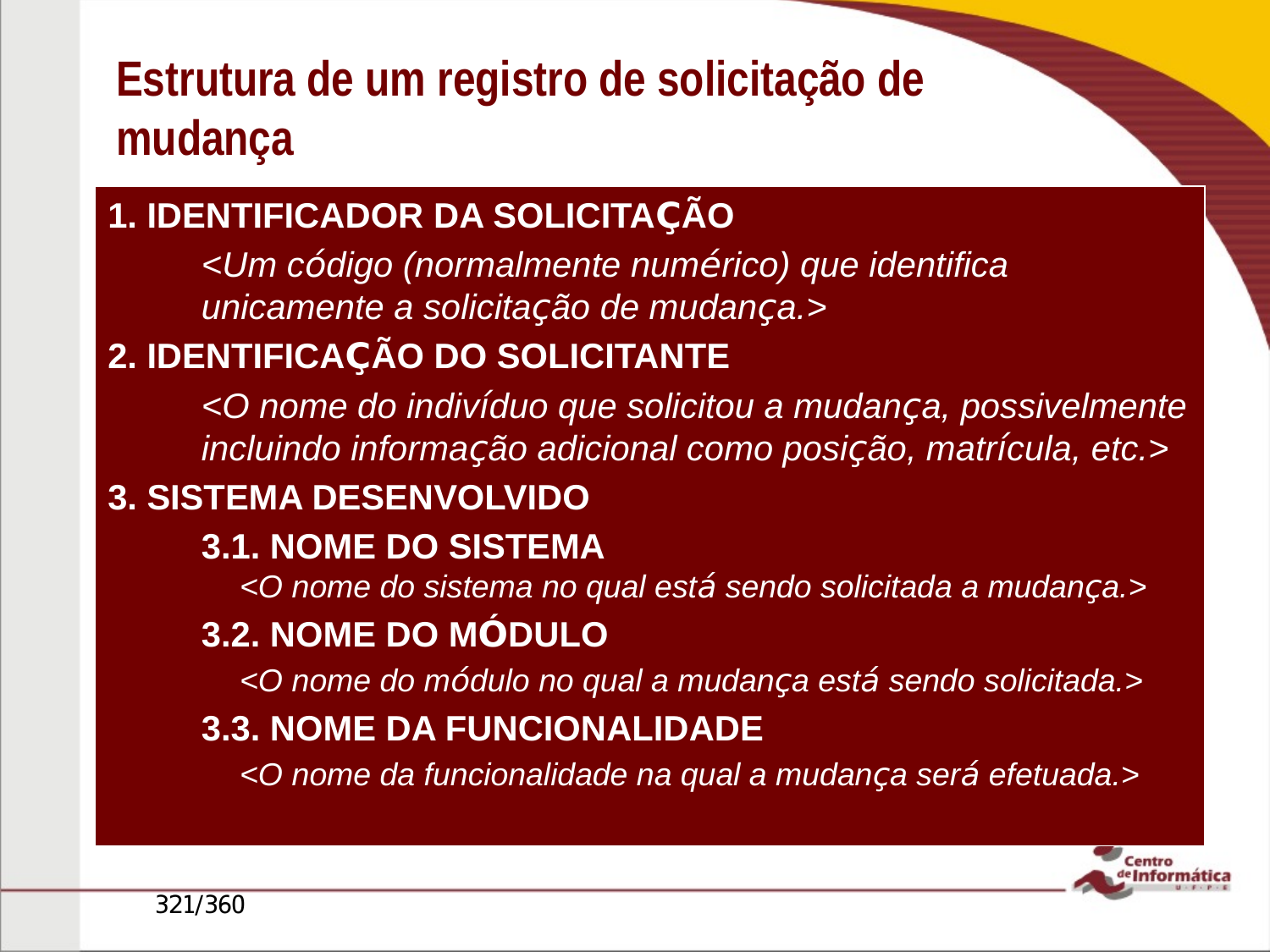

# Estrutura de um registro de solicitação de mudança
1. IDENTIFICADOR DA SOLICITAÇÃO
<Um código (normalmente numérico) que identifica unicamente a solicitação de mudança.>
2. IDENTIFICAÇÃO DO SOLICITANTE
<O nome do indivíduo que solicitou a mudança, possivelmente incluindo informação adicional como posição, matrícula, etc.>
3. SISTEMA DESENVOLVIDO
3.1. NOME DO SISTEMA
<O nome do sistema no qual está sendo solicitada a mudança.>
3.2. NOME DO MÓDULO
<O nome do módulo no qual a mudança está sendo solicitada.>
3.3. NOME DA FUNCIONALIDADE
<O nome da funcionalidade na qual a mudança será efetuada.>
321/360